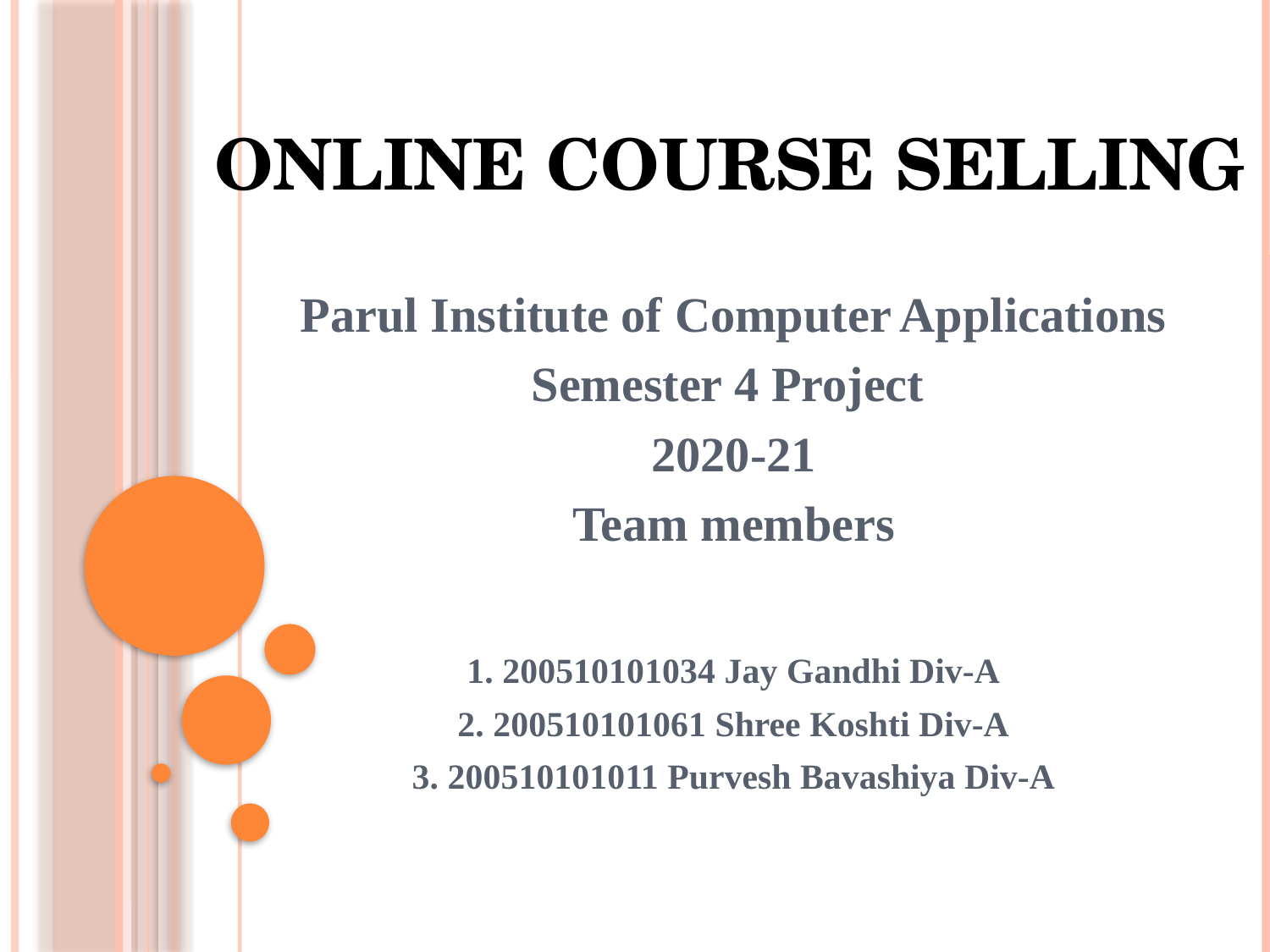

# Online Course Selling
Parul Institute of Computer Applications
Semester 4 Project
2020-21
Team members

1. 200510101034 Jay Gandhi Div-A
2. 200510101061 Shree Koshti Div-A
3. 200510101011 Purvesh Bavashiya Div-A